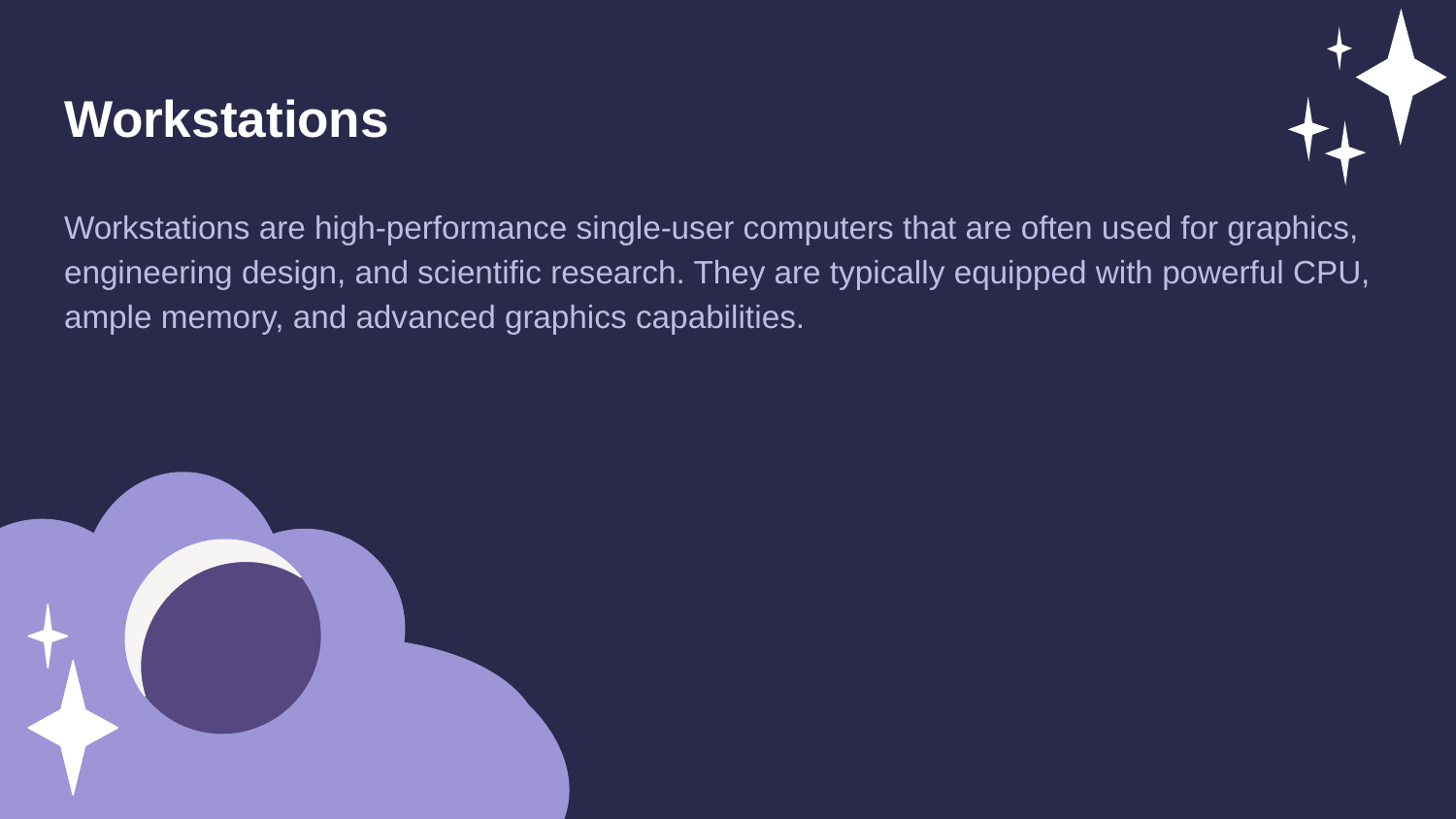

Workstations
Workstations are high-performance single-user computers that are often used for graphics, engineering design, and scientific research. They are typically equipped with powerful CPU, ample memory, and advanced graphics capabilities.